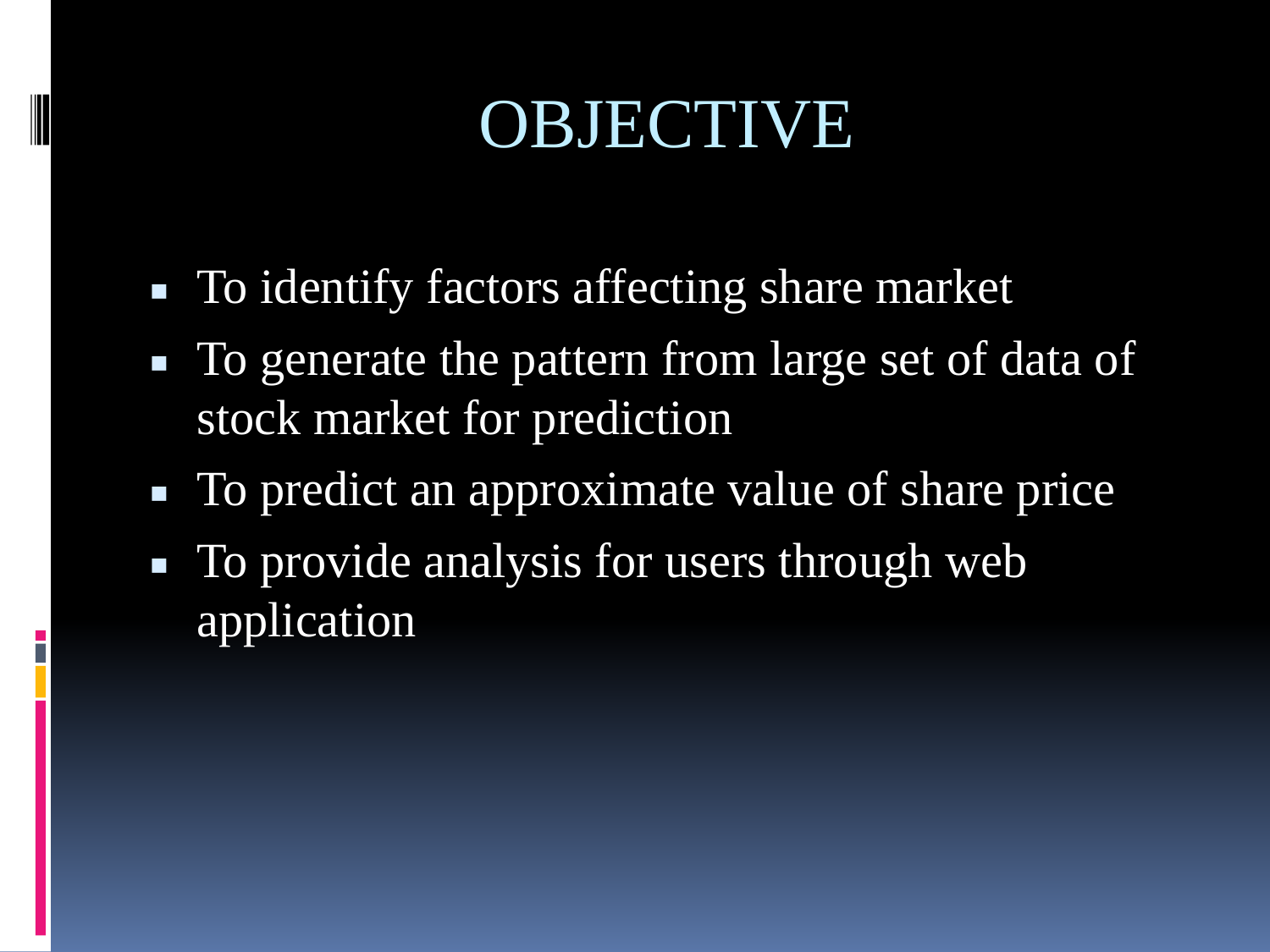

# OBJECTIVE
To identify factors affecting share market
To generate the pattern from large set of data of stock market for prediction
To predict an approximate value of share price
To provide analysis for users through web application